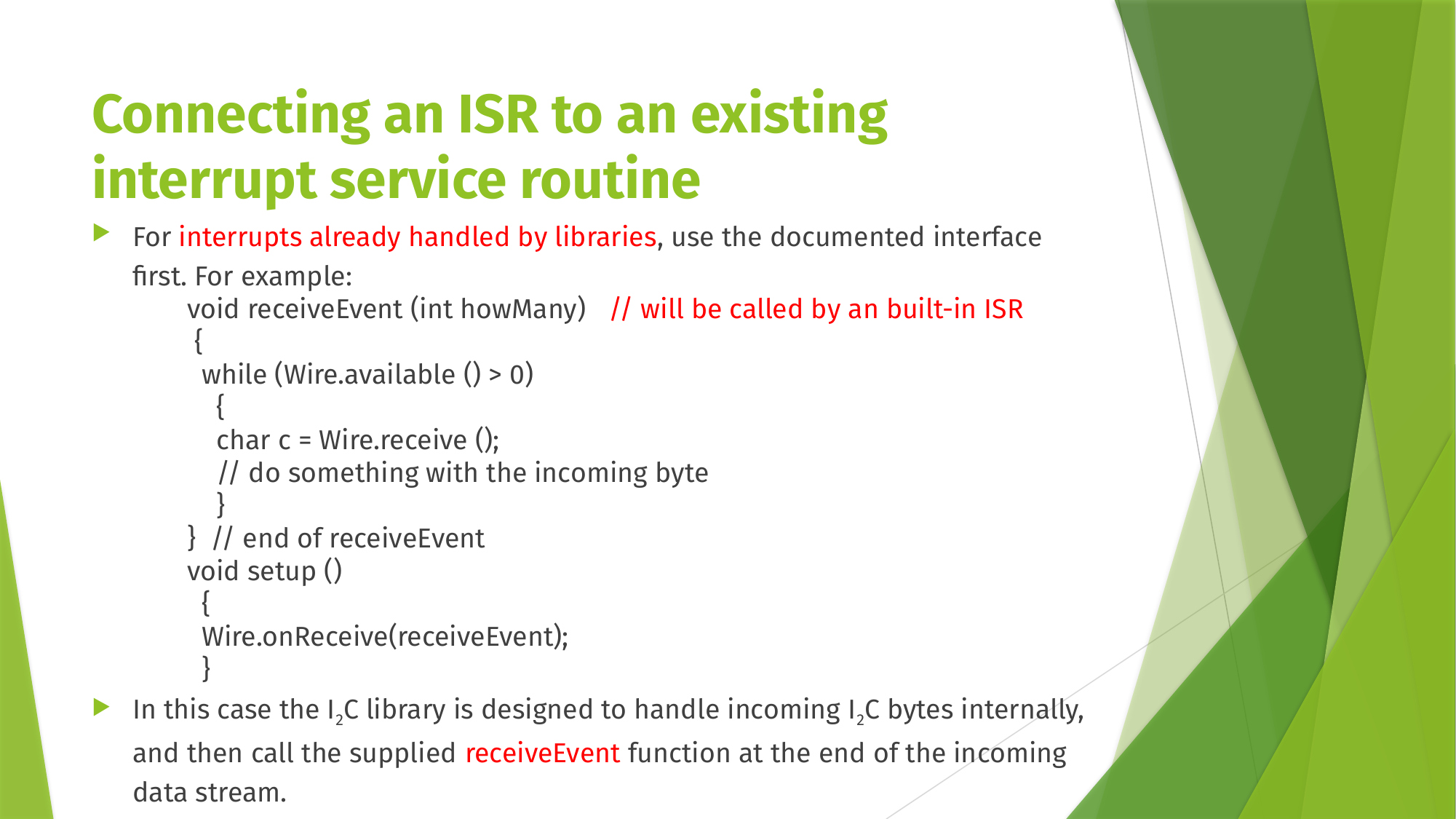

# Connecting an ISR to an existing interrupt service routine
For interrupts already handled by libraries, use the documented interface first. For example:
void receiveEvent (int howMany)   // will be called by an built-in ISR
 {
  while (Wire.available () > 0)
    {
    char c = Wire.receive ();
    // do something with the incoming byte
    }
}  // end of receiveEvent
void setup ()
  {
  Wire.onReceive(receiveEvent);
  }
In this case the I2C library is designed to handle incoming I2C bytes internally, and then call the supplied receiveEvent function at the end of the incoming data stream.